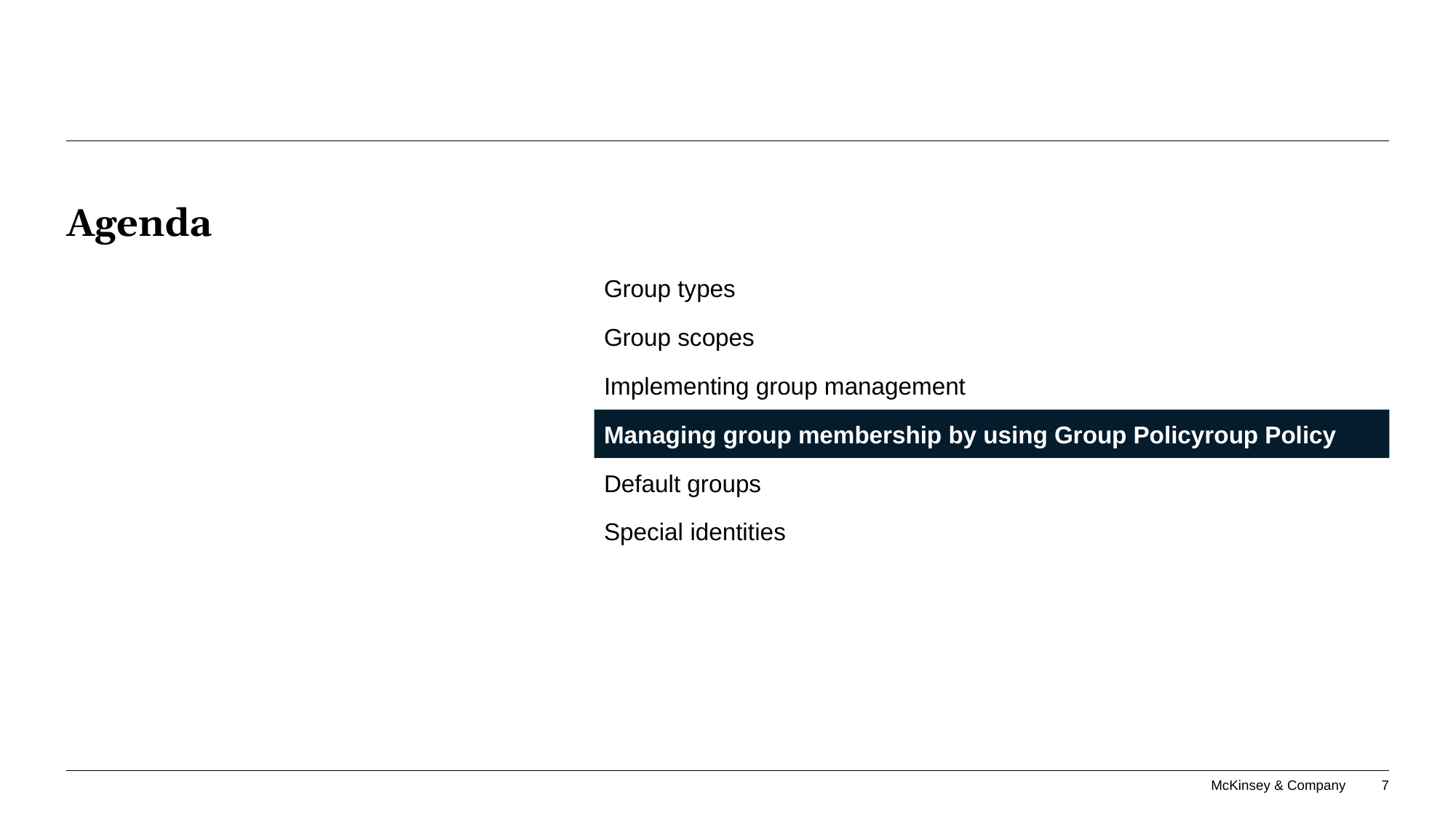

# Agenda
Group types
Group scopes
Implementing group management
Managing group membership by using Group Policyroup Policy
Default groups
Special identities